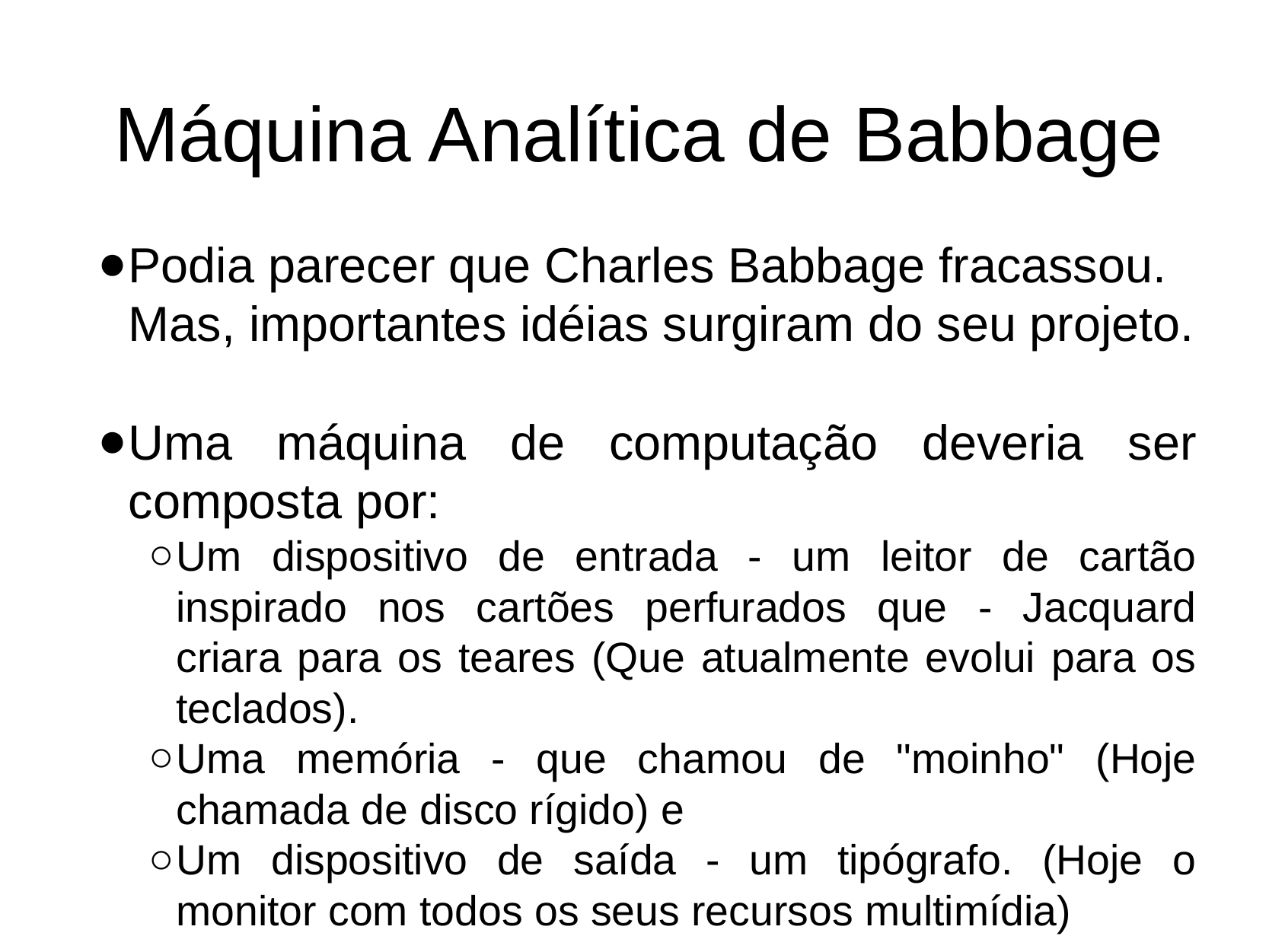

# Máquina Analítica de Babbage
Podia parecer que Charles Babbage fracassou. Mas, importantes idéias surgiram do seu projeto.

Uma máquina de computação deveria ser composta por:
Um dispositivo de entrada - um leitor de cartão inspirado nos cartões perfurados que - Jacquard criara para os teares (Que atualmente evolui para os teclados).
Uma memória - que chamou de "moinho" (Hoje chamada de disco rígido) e
Um dispositivo de saída - um tipógrafo. (Hoje o monitor com todos os seus recursos multimídia)